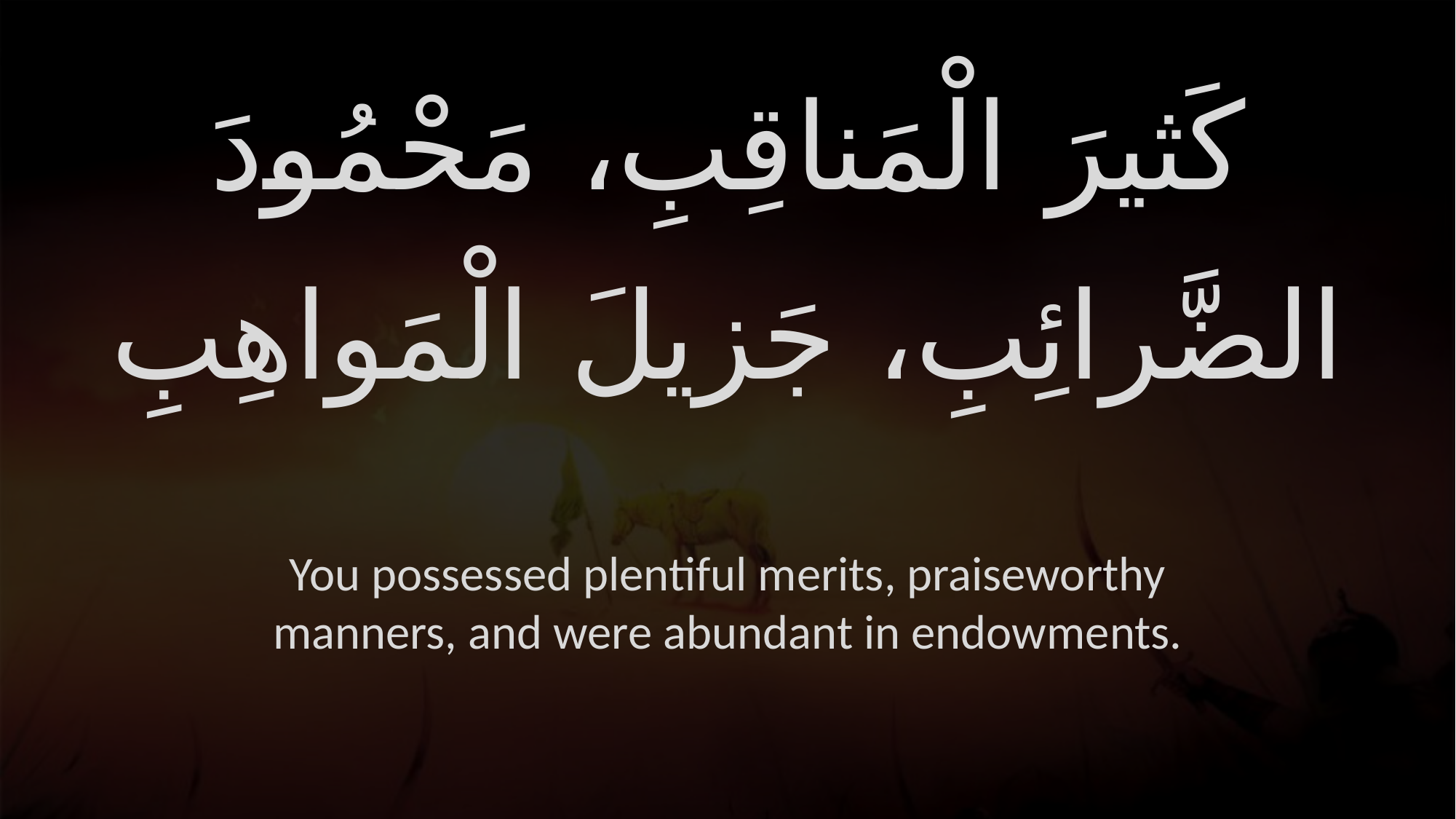

# كَثيرَ الْمَناقِبِ، مَحْمُودَ الضَّرائِبِ، جَزيلَ الْمَواهِبِ
You possessed plentiful merits, praiseworthy manners, and were abundant in endowments.